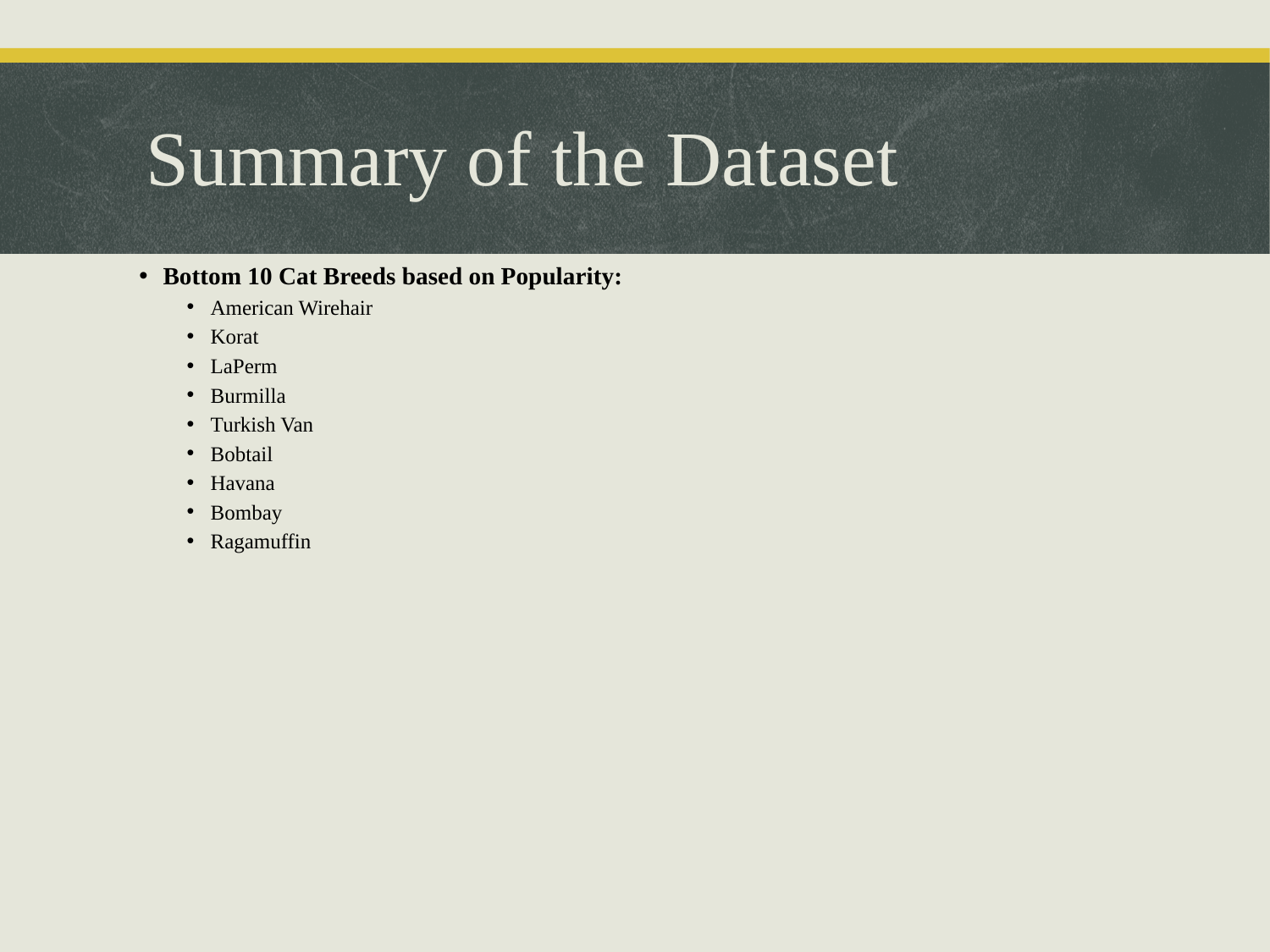

# Summary of the Dataset
Bottom 10 Cat Breeds based on Popularity:
American Wirehair
Korat
LaPerm
Burmilla
Turkish Van
Bobtail
Havana
Bombay
Ragamuffin